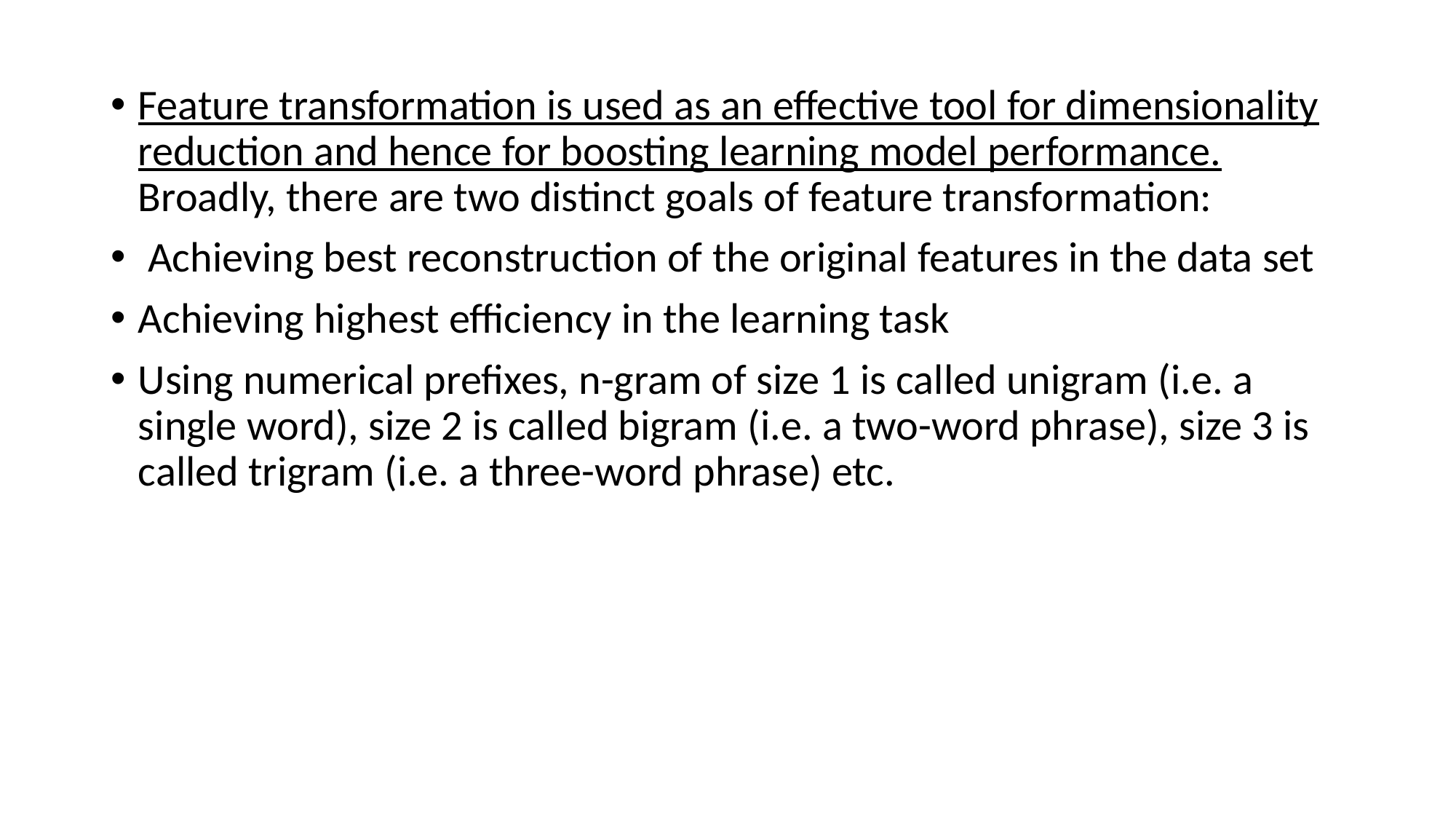

Feature transformation is used as an effective tool for dimensionality reduction and hence for boosting learning model performance. Broadly, there are two distinct goals of feature transformation:
 Achieving best reconstruction of the original features in the data set
Achieving highest efficiency in the learning task
Using numerical prefixes, n-gram of size 1 is called unigram (i.e. a single word), size 2 is called bigram (i.e. a two-word phrase), size 3 is called trigram (i.e. a three-word phrase) etc.